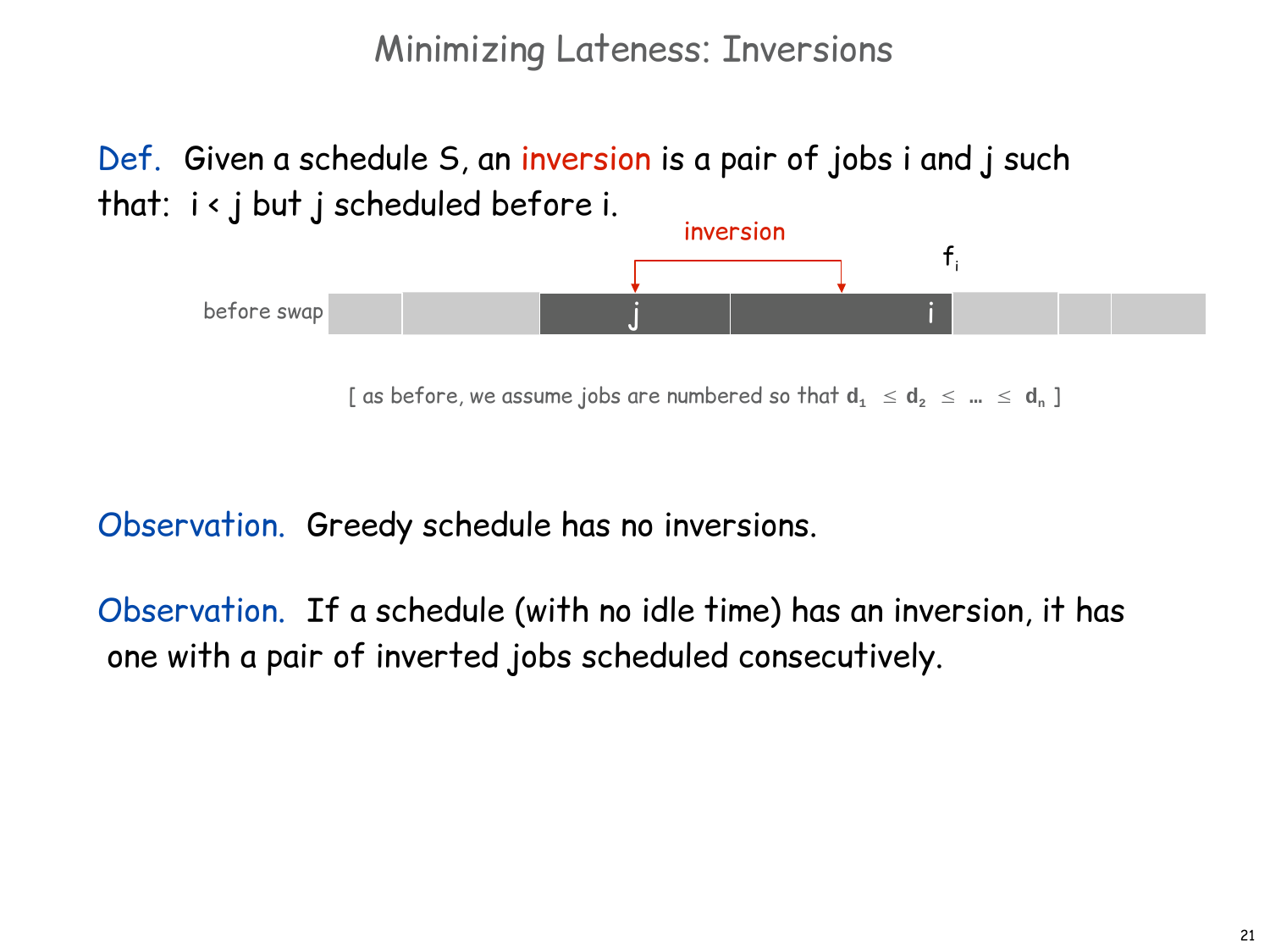

# Minimizing Lateness: Inversions
Def.	Given a schedule S, an inversion is a pair of jobs i and j such that:  i < j but j scheduled before i.
inversion
fi

j	i
before swap
[ as before, we assume jobs are numbered so that d1 ≤ d2 ≤ … ≤ dn ]
Observation.	Greedy schedule has no inversions.

Observation.	If a schedule (with no idle time) has an inversion, it has  one with a pair of inverted jobs scheduled consecutively.
21